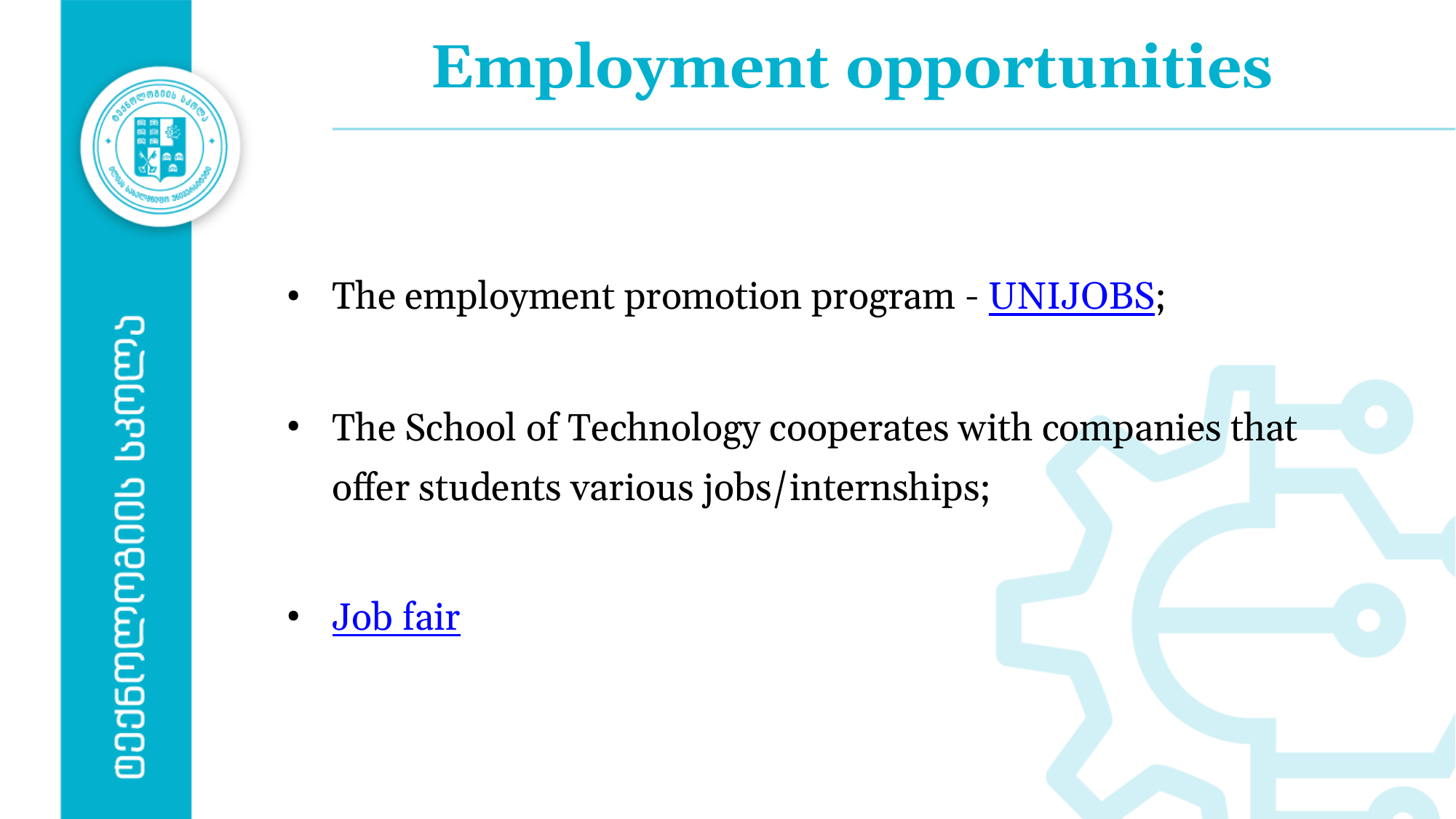

# Employment opportunities
The employment promotion program - UNIJOBS;

The School of Technology cooperates with companies that offer students various jobs/internships;

Job fair